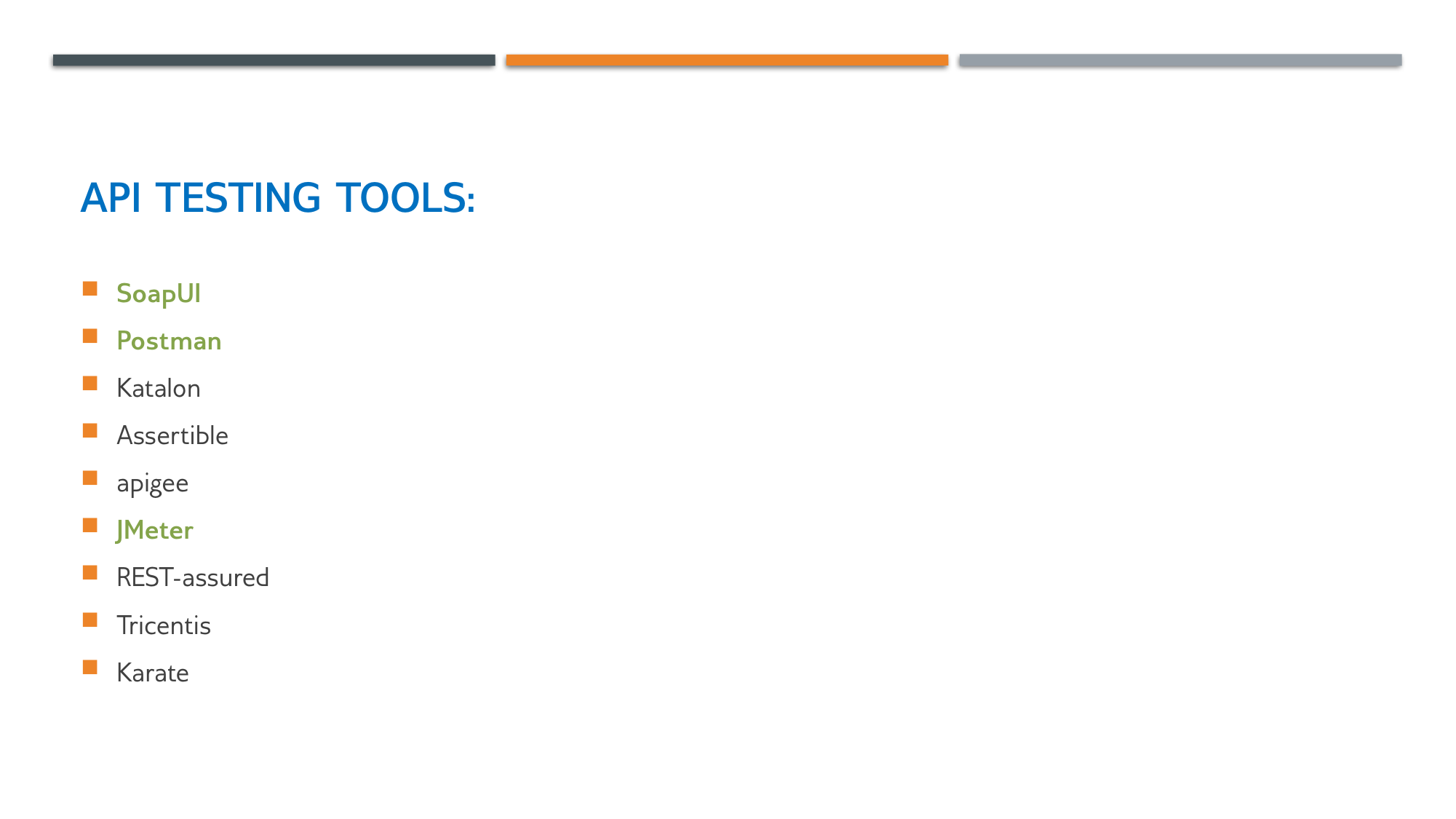

# API Testing tools:
SoapUI
Postman
Katalon
Assertible
apigee
JMeter
REST-assured
Tricentis
Karate